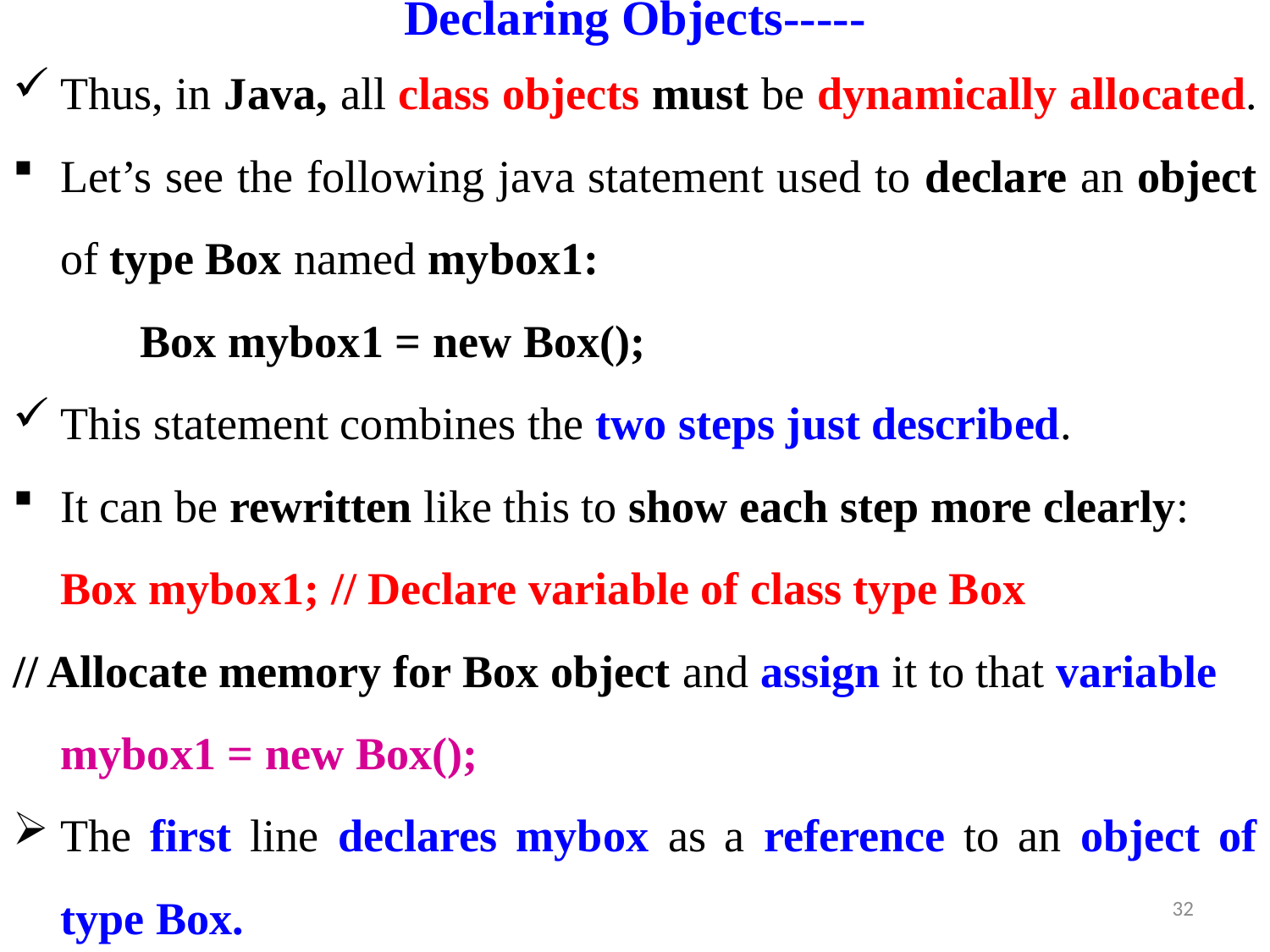

# Declaring Objects-----
Thus, in Java, all class objects must be dynamically allocated.
Let’s see the following java statement used to declare an object of type Box named mybox1:
Box mybox1 = new Box();
This statement combines the two steps just described.
It can be rewritten like this to show each step more clearly:
	Box mybox1; // Declare variable of class type Box
// Allocate memory for Box object and assign it to that variable
	mybox1 = new Box();
The first line declares mybox as a reference to an object of type Box.
32